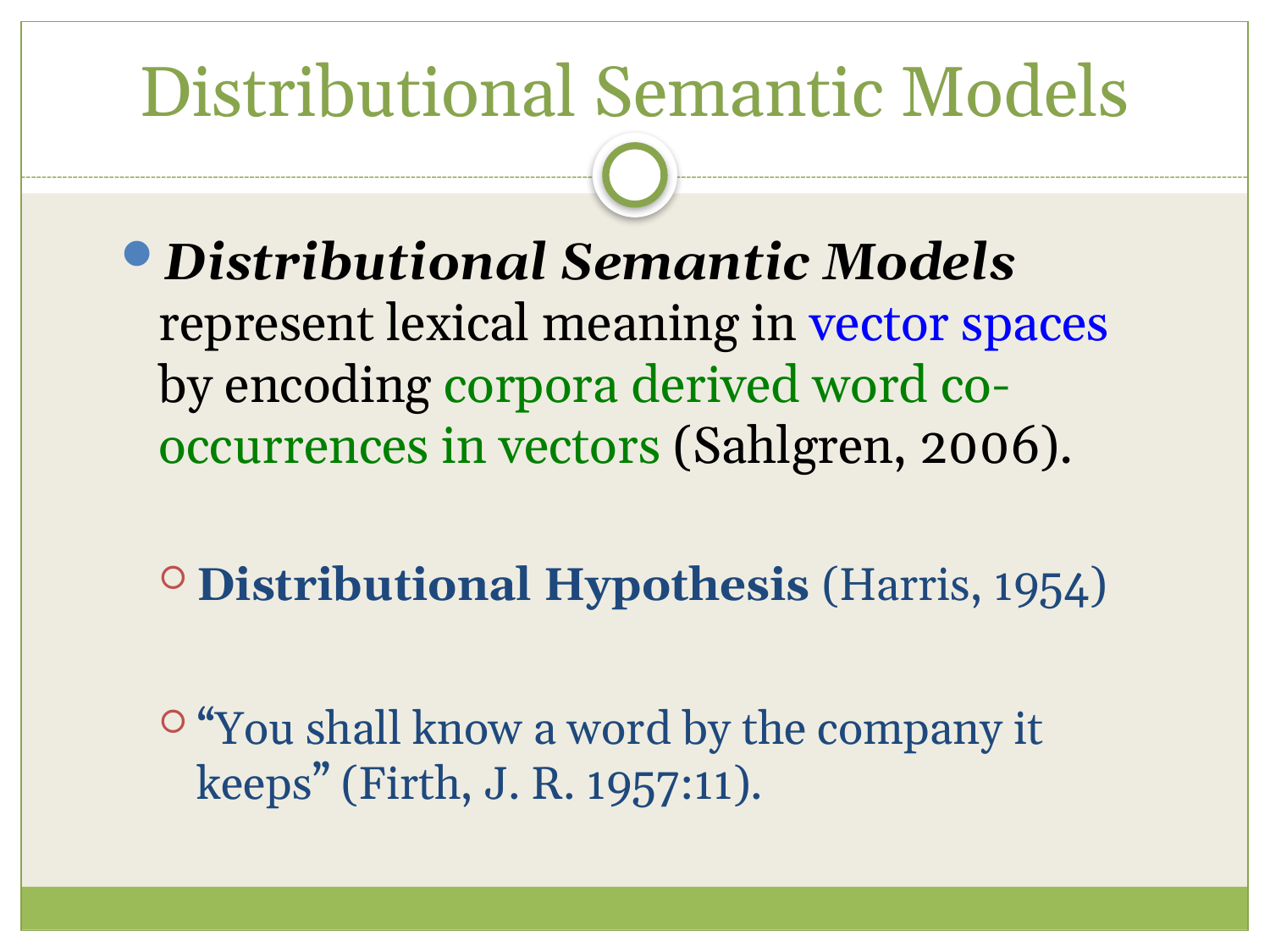

# Distributional Semantic Models
Distributional Semantic Models represent lexical meaning in vector spaces by encoding corpora derived word co-occurrences in vectors (Sahlgren, 2006).

Distributional Hypothesis (Harris, 1954)

“You shall know a word by the company it keeps” (Firth, J. R. 1957:11).